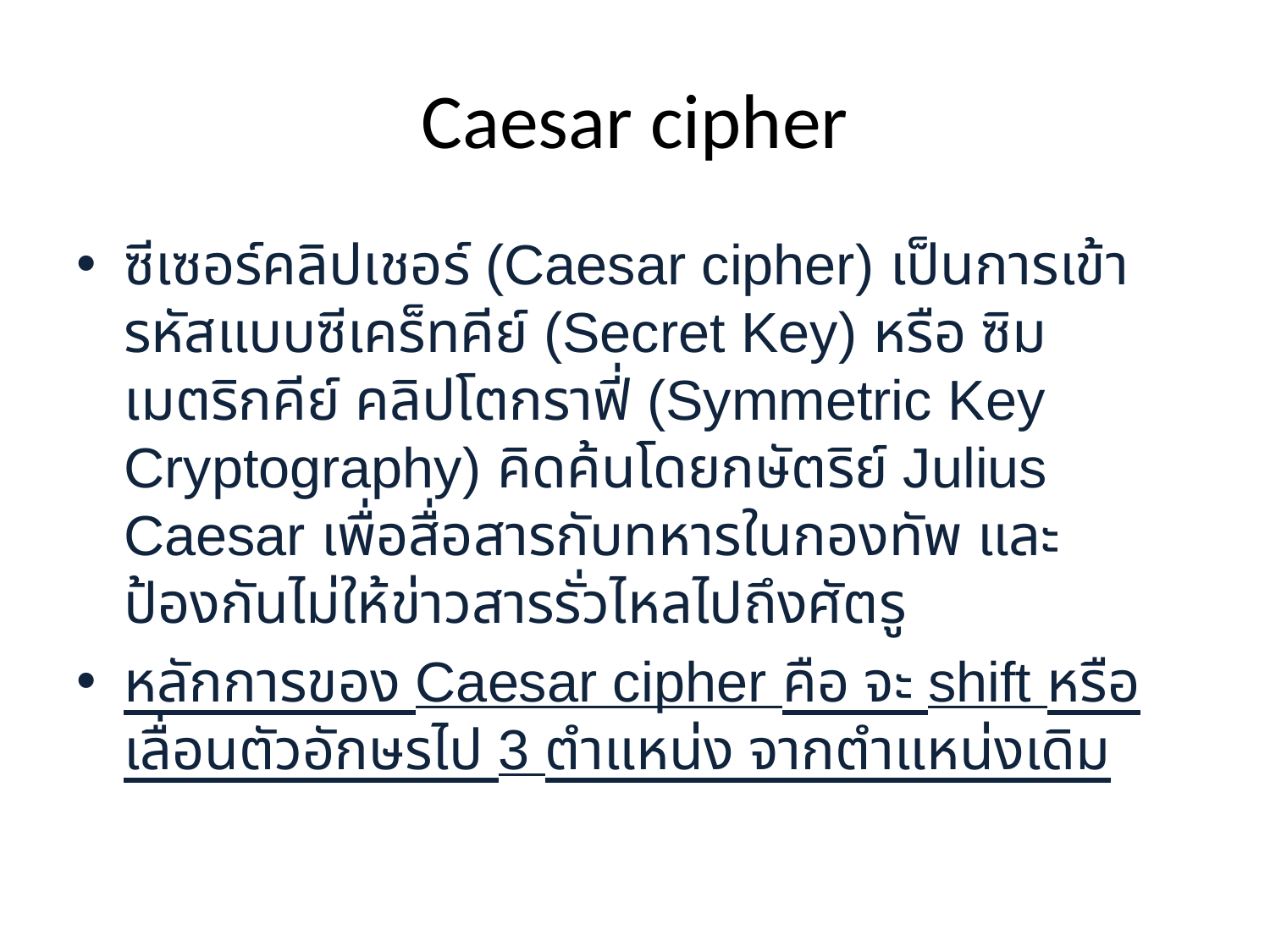

# Caesar cipher
ซีเซอร์คลิปเชอร์ (Caesar cipher) เป็นการเข้ารหัสแบบซีเคร็ทคีย์ (Secret Key) หรือ ซิมเมตริกคีย์ คลิปโตกราฟี่ (Symmetric Key Cryptography) คิดค้นโดยกษัตริย์ Julius Caesar เพื่อสื่อสารกับทหารในกองทัพ และป้องกันไม่ให้ข่าวสารรั่วไหลไปถึงศัตรู
หลักการของ Caesar cipher คือ จะ shift หรือ เลื่อนตัวอักษรไป 3 ตำแหน่ง จากตำแหน่งเดิม